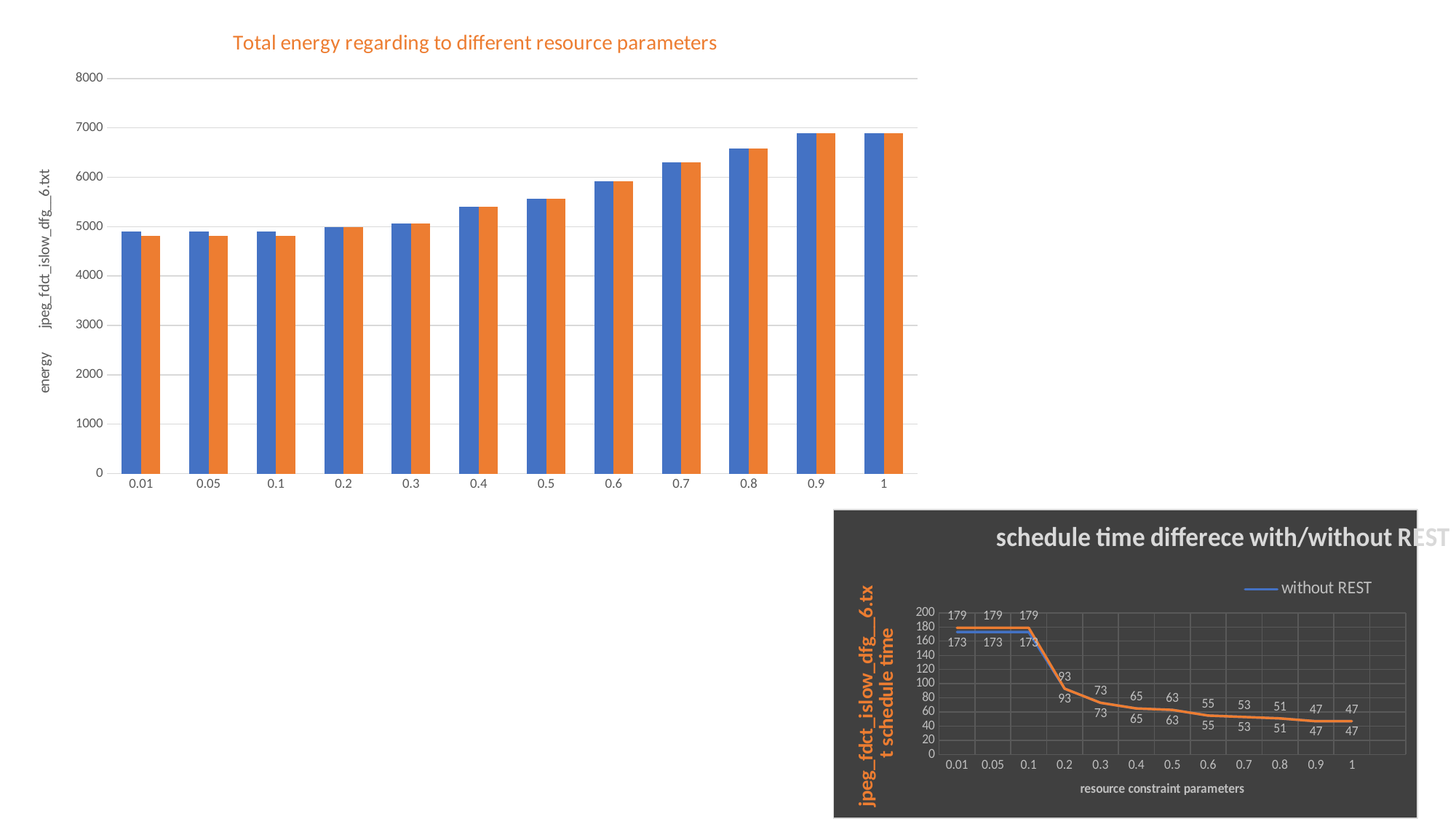

### Chart: Total energy regarding to different resource parameters

| Category |  |  |
|---|---|---|
| 0.01 | 4896.4 | 4814.8 |
| 0.05 | 4896.4 | 4814.8 |
| 0.1 | 4896.4 | 4814.8 |
| 0.2 | 4991.6 | 4991.6 |
| 0.3 | 5060.8 | 5060.8 |
| 0.4 | 5400.0 | 5400.0 |
| 0.5 | 5561.6 | 5561.6 |
| 0.6 | 5916.0 | 5916.0 |
| 0.7 | 6299.2 | 6299.2 |
| 0.8 | 6582.8 | 6582.8 |
| 0.9 | 6898.8 | 6898.8 |
| 1 | 6898.8 | 6898.8 |

### Chart: schedule time differece with/without REST

| Category |  |  |
|---|---|---|
| 0.01 | 173.0 | 179.0 |
| 0.05 | 173.0 | 179.0 |
| 0.1 | 173.0 | 179.0 |
| 0.2 | 93.0 | 93.0 |
| 0.3 | 73.0 | 73.0 |
| 0.4 | 65.0 | 65.0 |
| 0.5 | 63.0 | 63.0 |
| 0.6 | 55.0 | 55.0 |
| 0.7 | 53.0 | 53.0 |
| 0.8 | 51.0 | 51.0 |
| 0.9 | 47.0 | 47.0 |
| 1 | 47.0 | 47.0 |
43